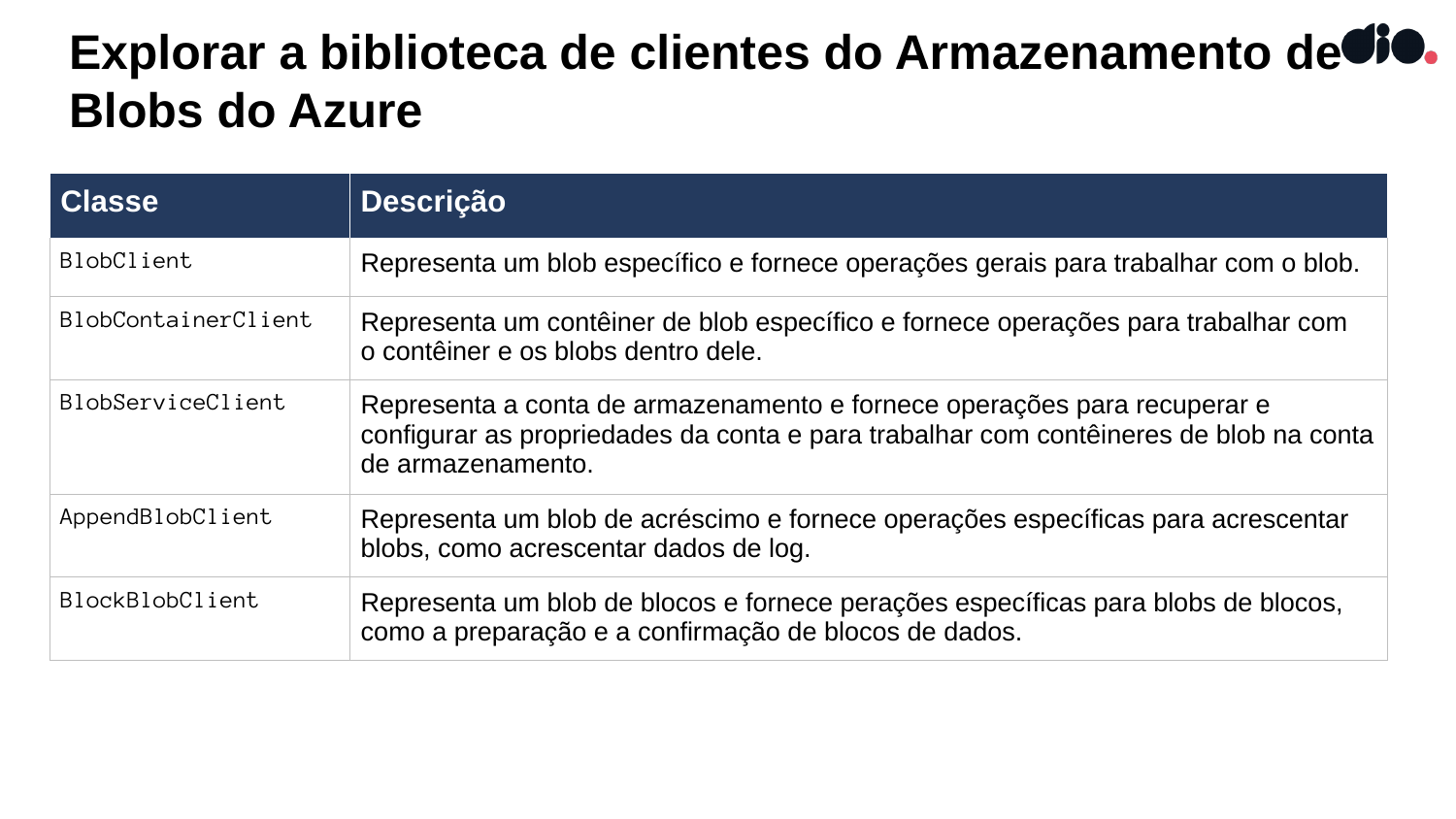

# Explorar a biblioteca de clientes do Armazenamento de Blobs do Azure
| Classe | Descrição |
| --- | --- |
| BlobClient | Representa um blob específico e fornece operações gerais para trabalhar com o blob. |
| BlobContainerClient | Representa um contêiner de blob específico e fornece operações para trabalhar com o contêiner e os blobs dentro dele. |
| BlobServiceClient | Representa a conta de armazenamento e fornece operações para recuperar e configurar as propriedades da conta e para trabalhar com contêineres de blob na conta de armazenamento. |
| AppendBlobClient | Representa um blob de acréscimo e fornece operações específicas para acrescentar blobs, como acrescentar dados de log. |
| BlockBlobClient | Representa um blob de blocos e fornece perações específicas para blobs de blocos, como a preparação e a confirmação de blocos de dados. |